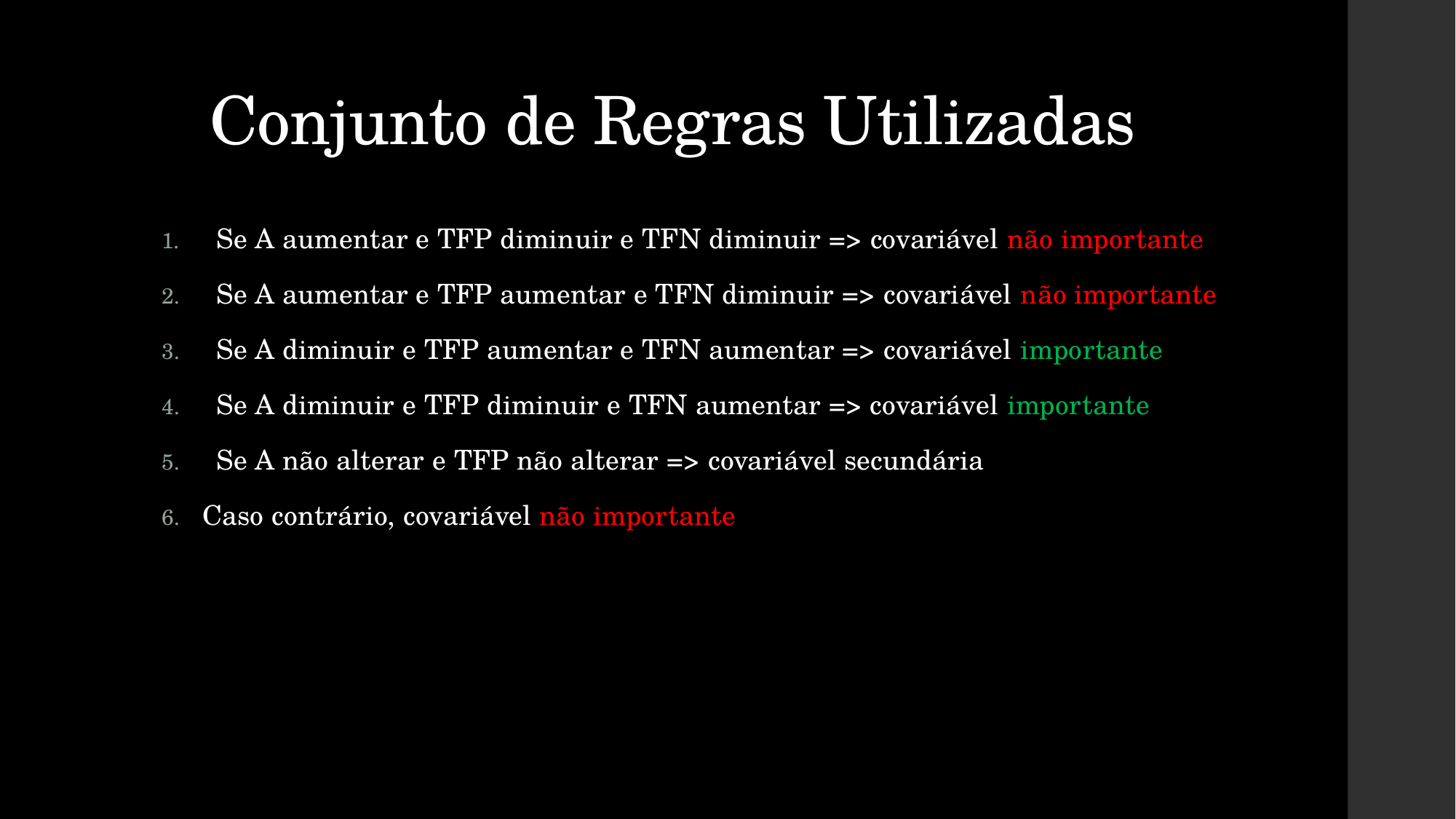

# Conjunto de Regras Utilizadas
Se A aumentar e TFP diminuir e TFN diminuir => covariável não importante
Se A aumentar e TFP aumentar e TFN diminuir => covariável não importante
Se A diminuir e TFP aumentar e TFN aumentar => covariável importante
Se A diminuir e TFP diminuir e TFN aumentar => covariável importante
Se A não alterar e TFP não alterar => covariável secundária
Caso contrário, covariável não importante